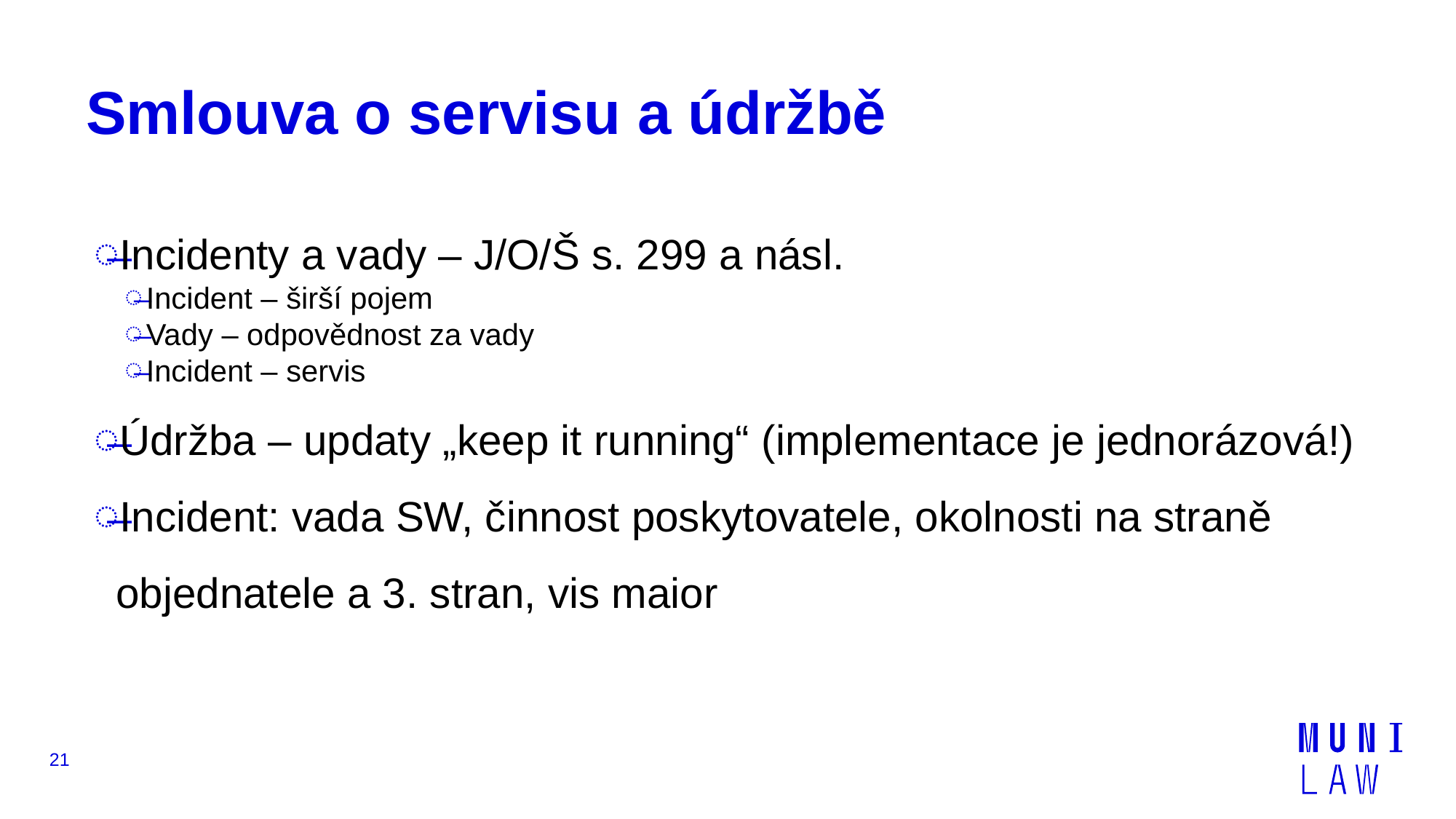

# Smlouva o servisu a údržbě
Incidenty a vady – J/O/Š s. 299 a násl.
Incident – širší pojem
Vady – odpovědnost za vady
Incident – servis
Údržba – updaty „keep it running“ (implementace je jednorázová!)
Incident: vada SW, činnost poskytovatele, okolnosti na straně objednatele a 3. stran, vis maior
21